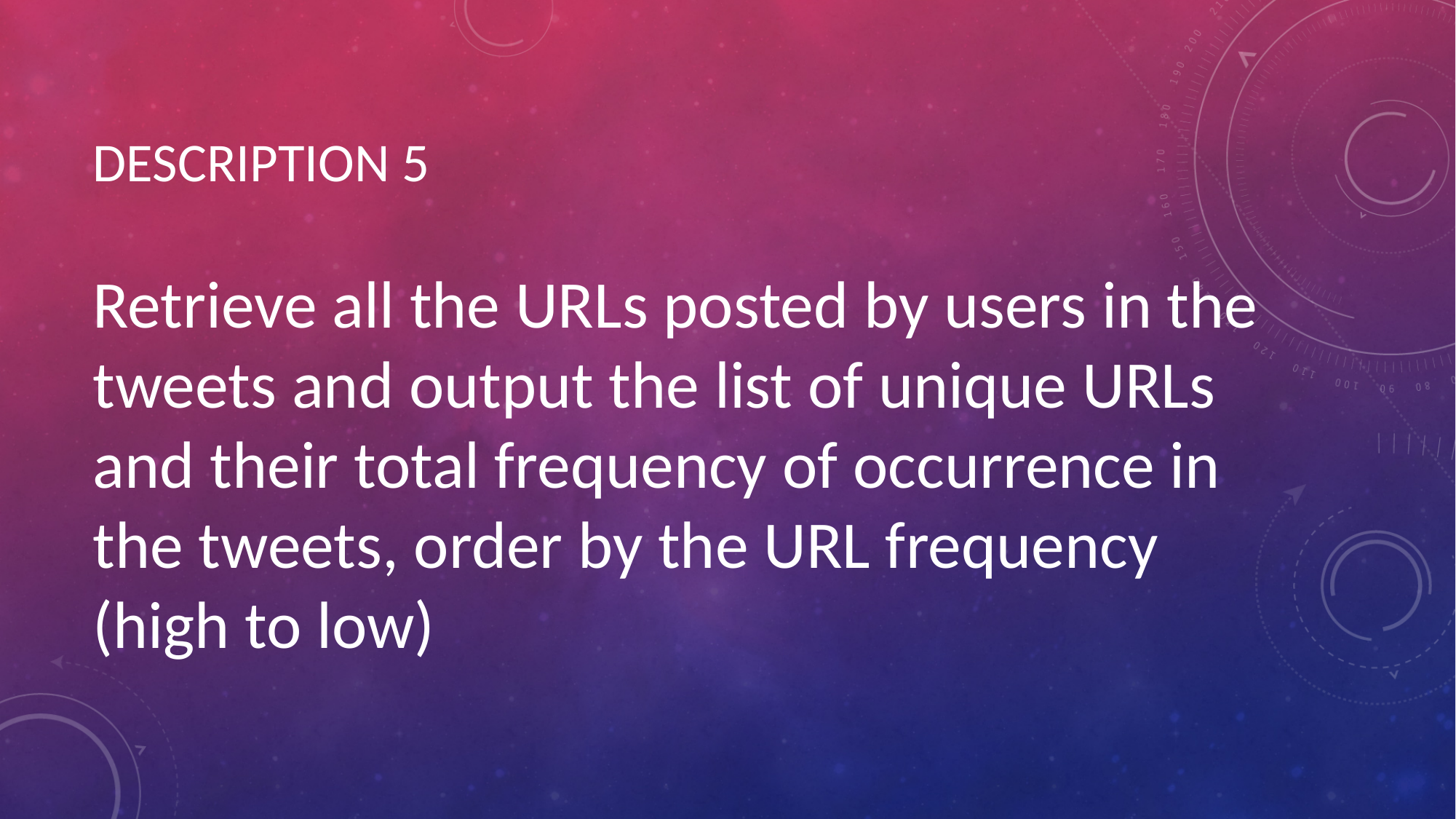

# Description 5
Retrieve all the URLs posted by users in the tweets and output the list of unique URLs and their total frequency of occurrence in the tweets, order by the URL frequency (high to low)